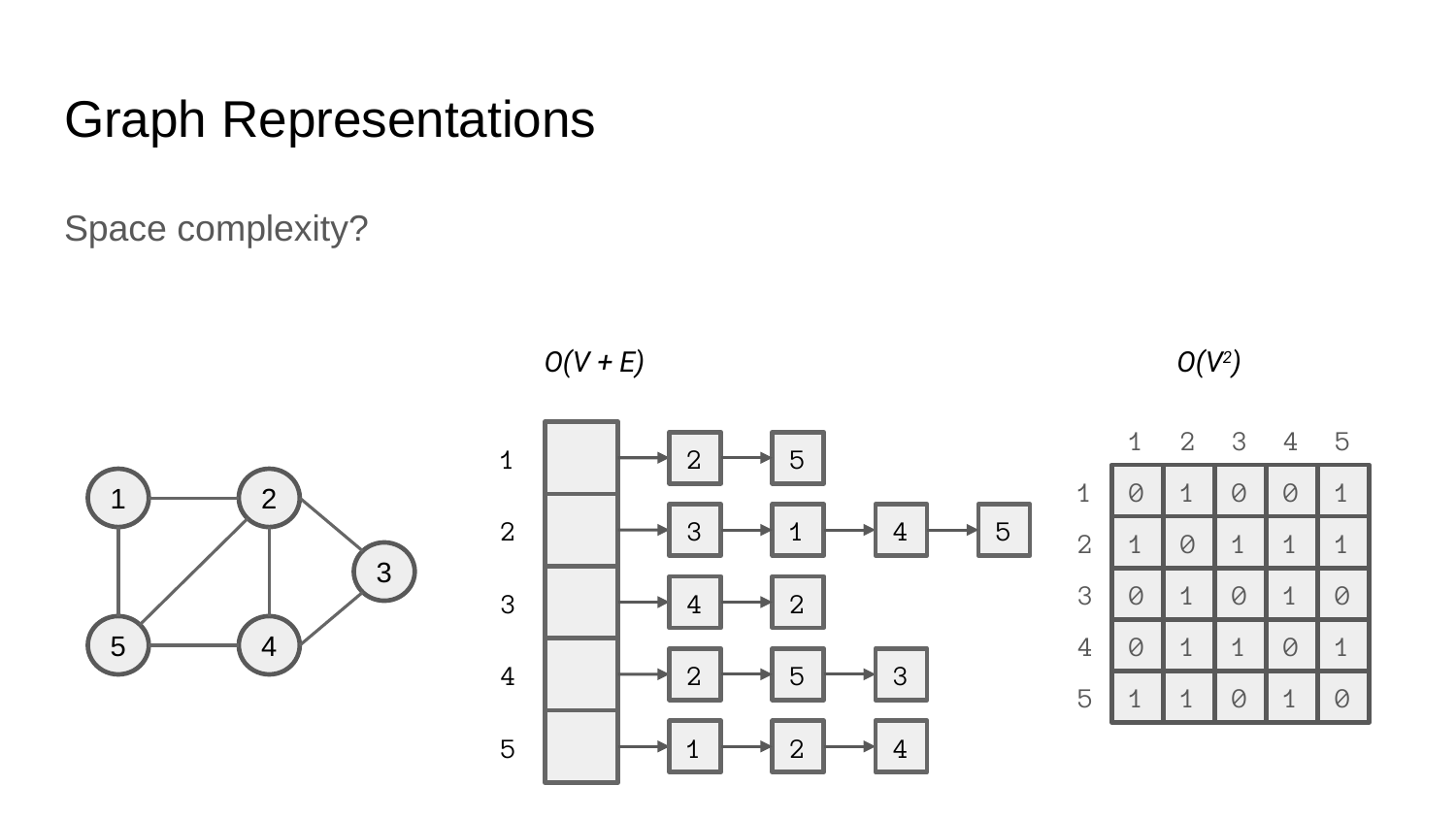

# Graph Representations
Space complexity?
O(V + E)
O(V2)
1
2
3
4
5
1

2
5
1
0
1
0
0
1
1
2
2

3
4
1
5
2
1
0
1
1
1
3
3

3
0
1
0
1
0
4
2
5
4
4
0
1
1
0
1
4

2
3
5
5
1
1
0
1
0
5

1
4
2